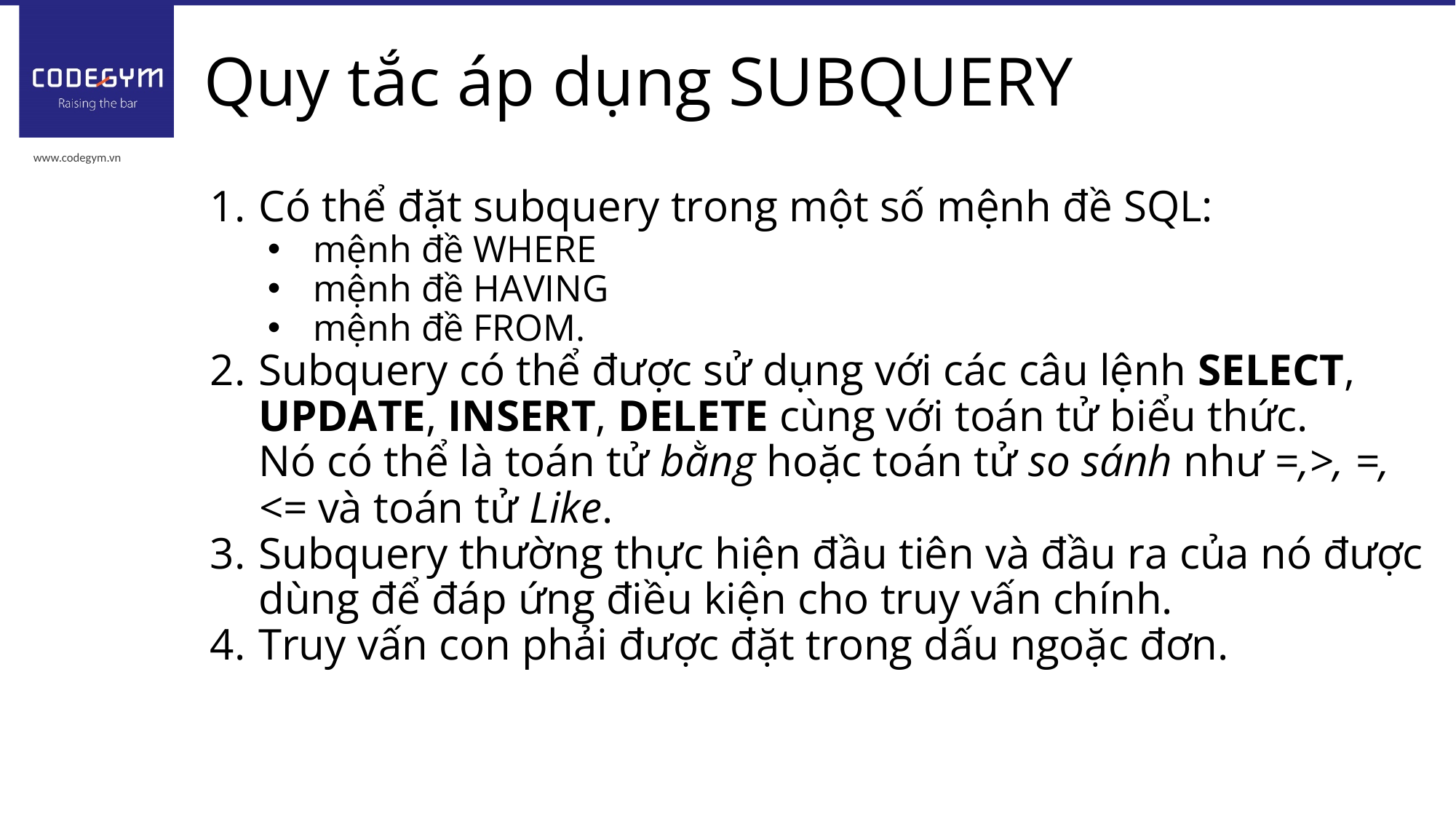

# Quy tắc áp dụng SUBQUERY
Có thể đặt subquery trong một số mệnh đề SQL:
mệnh đề WHERE
mệnh đề HAVING
mệnh đề FROM.
Subquery có thể được sử dụng với các câu lệnh SELECT, UPDATE, INSERT, DELETE cùng với toán tử biểu thức.
Nó có thể là toán tử bằng hoặc toán tử so sánh như =,>, =, <= và toán tử Like.
Subquery thường thực hiện đầu tiên và đầu ra của nó được dùng để đáp ứng điều kiện cho truy vấn chính.
Truy vấn con phải được đặt trong dấu ngoặc đơn.